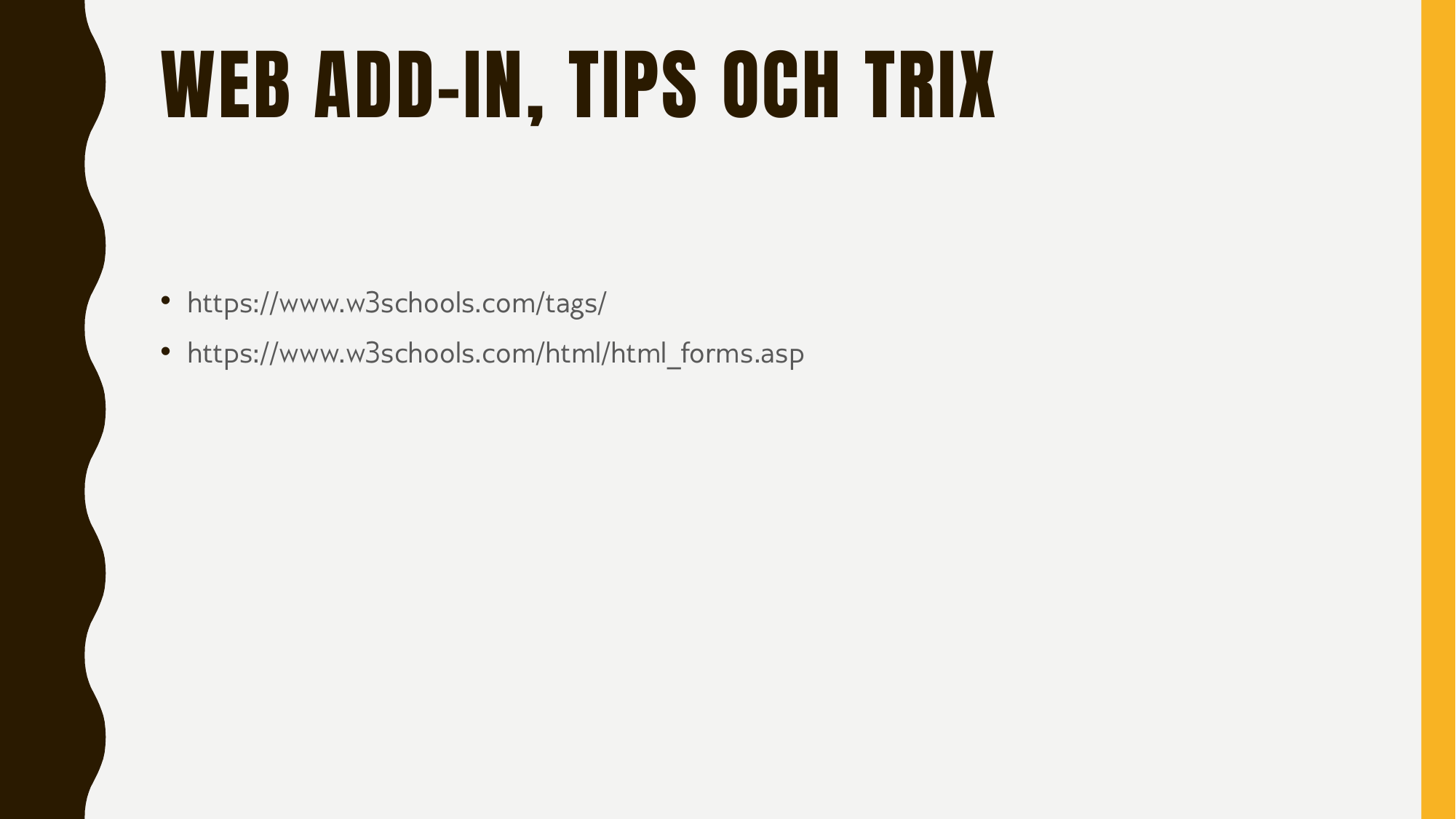

# Web Add-in, tips och trix
https://www.w3schools.com/tags/
https://www.w3schools.com/html/html_forms.asp